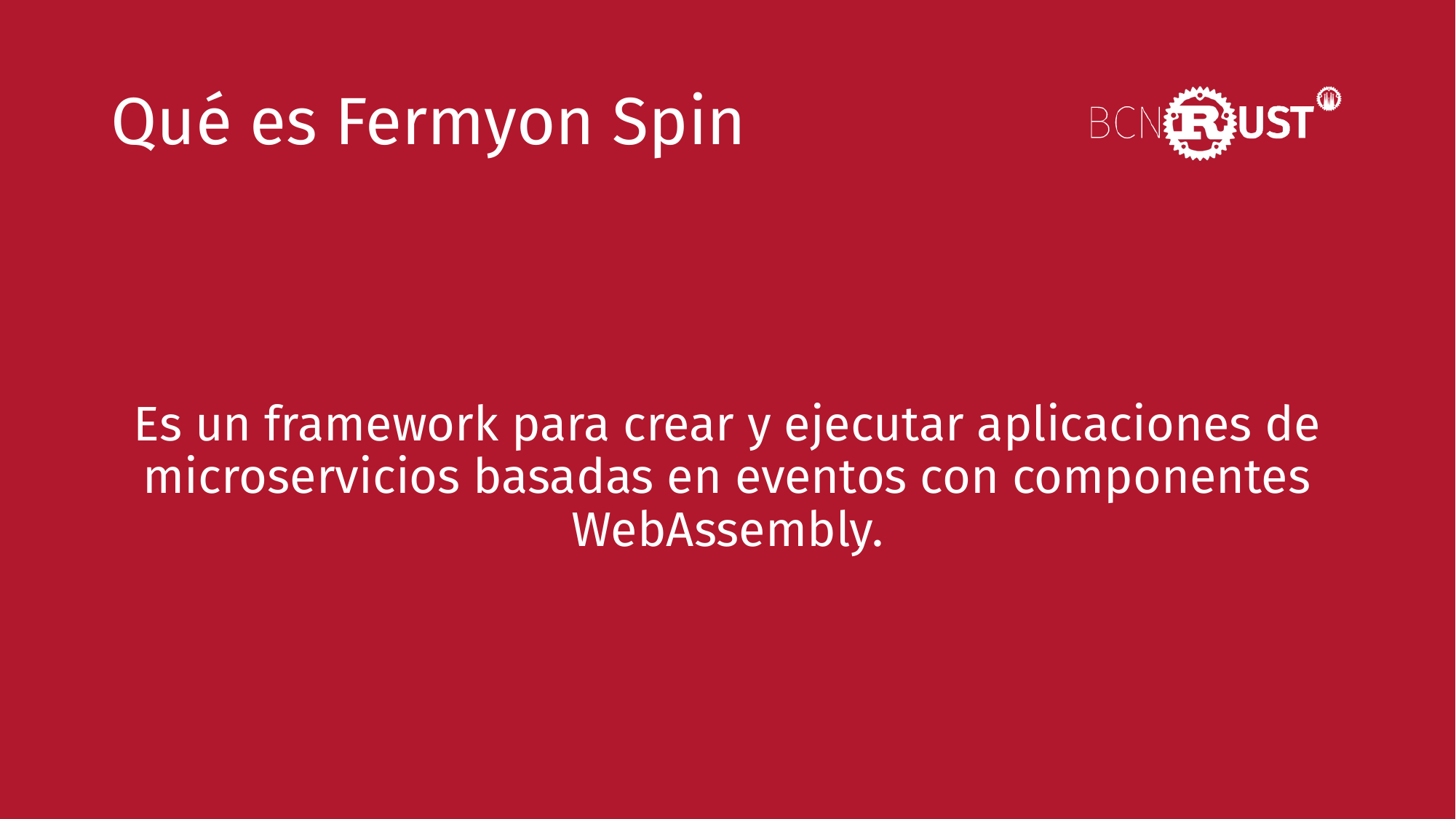

# Qué es Fermyon Spin
Es un framework para crear y ejecutar aplicaciones de microservicios basadas en eventos con componentes WebAssembly.